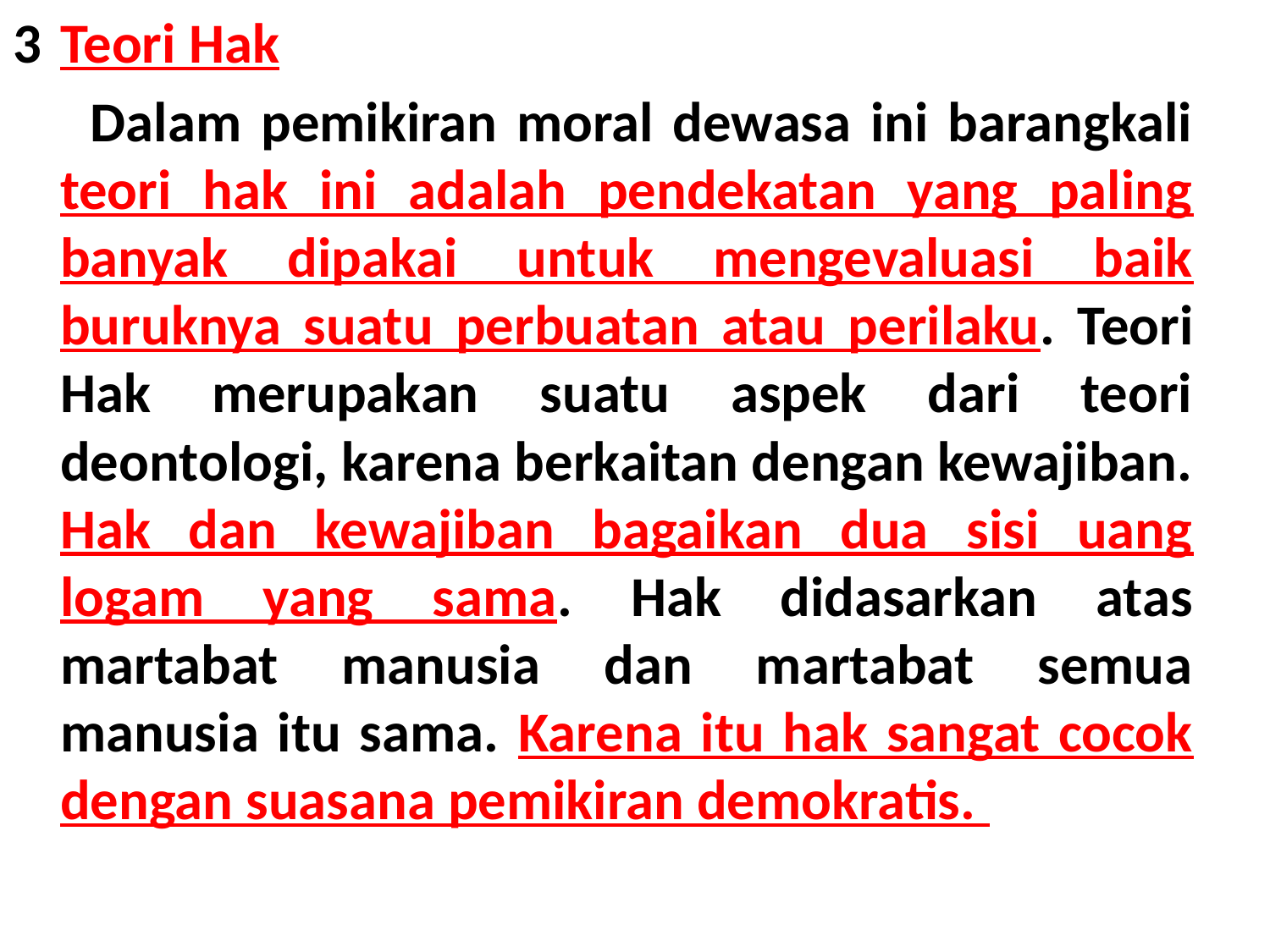

3	Teori Hak
    Dalam pemikiran moral dewasa ini barangkali teori hak ini adalah pendekatan yang paling banyak dipakai untuk mengevaluasi baik buruknya suatu perbuatan atau perilaku. Teori Hak merupakan suatu aspek dari teori deontologi, karena berkaitan dengan kewajiban. Hak dan kewajiban bagaikan dua sisi uang logam yang sama. Hak didasarkan atas martabat manusia dan martabat semua manusia itu sama. Karena itu hak sangat cocok dengan suasana pemikiran demokratis.